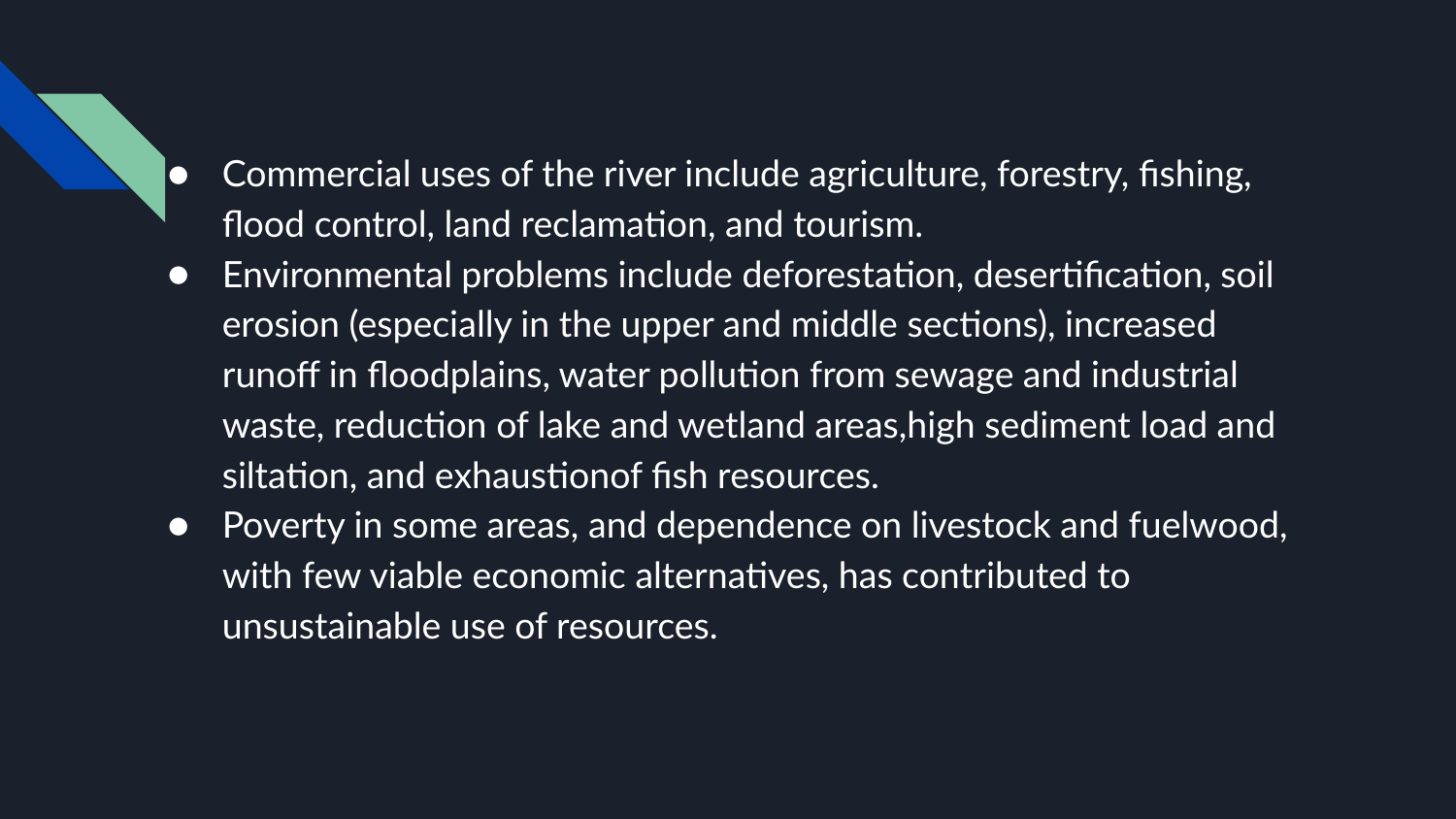

Commercial uses of the river include agriculture, forestry, fishing, flood control, land reclamation, and tourism.
Environmental problems include deforestation, desertification, soil erosion (especially in the upper and middle sections), increased runoff in floodplains, water pollution from sewage and industrial waste, reduction of lake and wetland areas,high sediment load and siltation, and exhaustionof fish resources.
Poverty in some areas, and dependence on livestock and fuelwood, with few viable economic alternatives, has contributed to unsustainable use of resources.